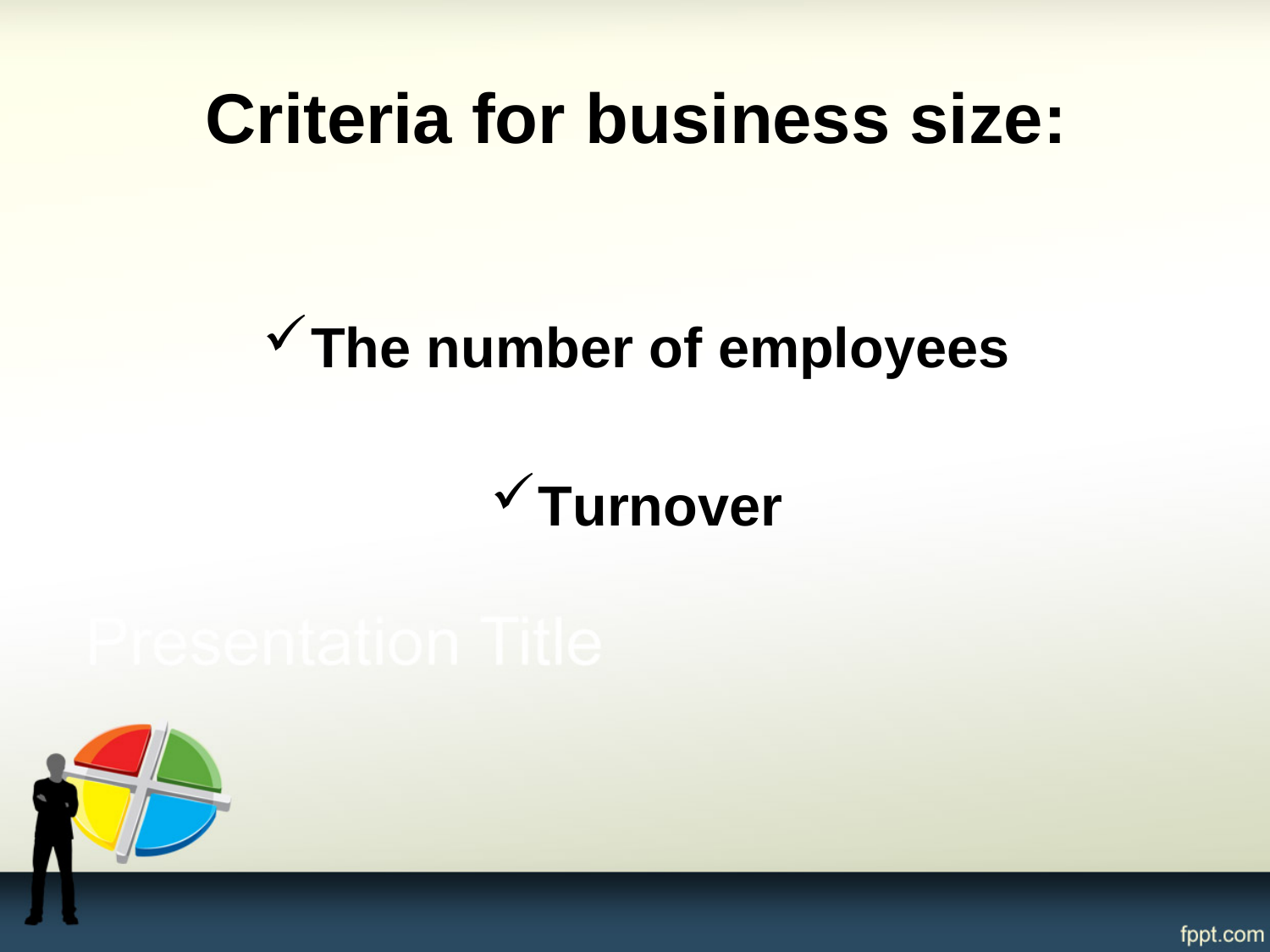

# Criteria for business size:

The number of employees

Turnover